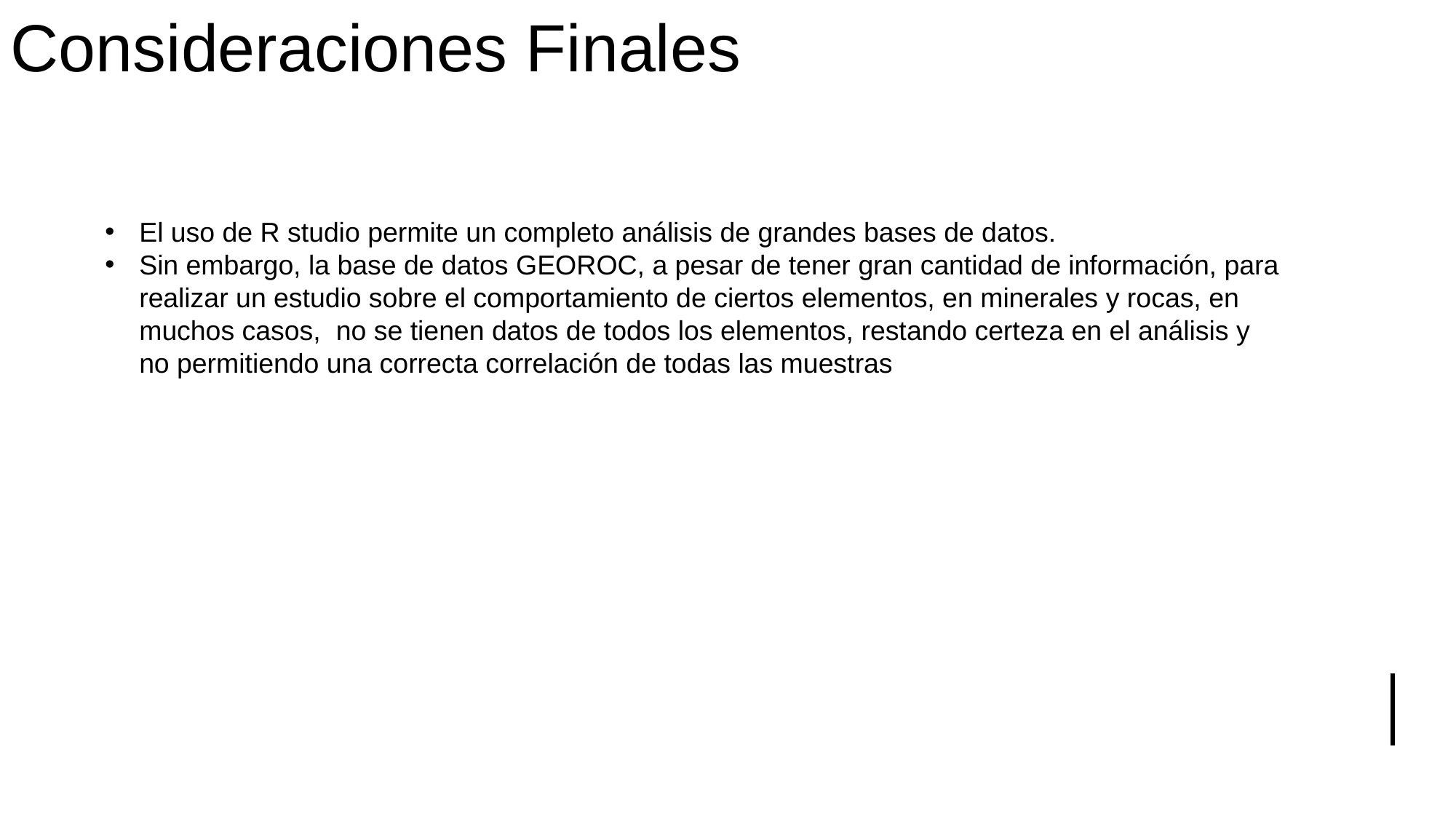

Consideraciones Finales
El uso de R studio permite un completo análisis de grandes bases de datos.
Sin embargo, la base de datos GEOROC, a pesar de tener gran cantidad de información, para realizar un estudio sobre el comportamiento de ciertos elementos, en minerales y rocas, en muchos casos,  no se tienen datos de todos los elementos, restando certeza en el análisis y no permitiendo una correcta correlación de todas las muestras